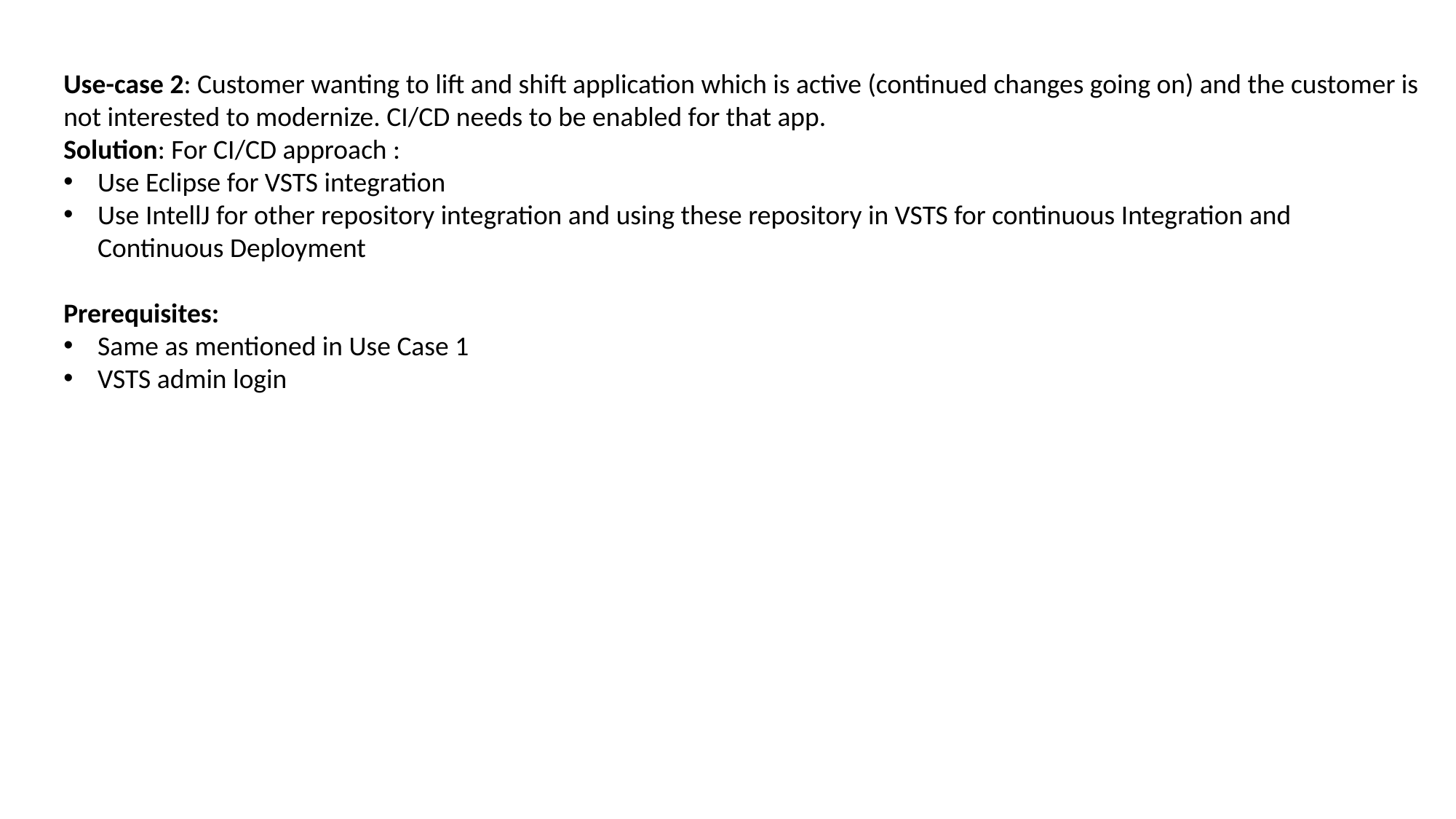

Use-case 2: Customer wanting to lift and shift application which is active (continued changes going on) and the customer is not interested to modernize. CI/CD needs to be enabled for that app.
Solution: For CI/CD approach :
Use Eclipse for VSTS integration
Use IntellJ for other repository integration and using these repository in VSTS for continuous Integration and Continuous Deployment

Prerequisites:
Same as mentioned in Use Case 1
VSTS admin login